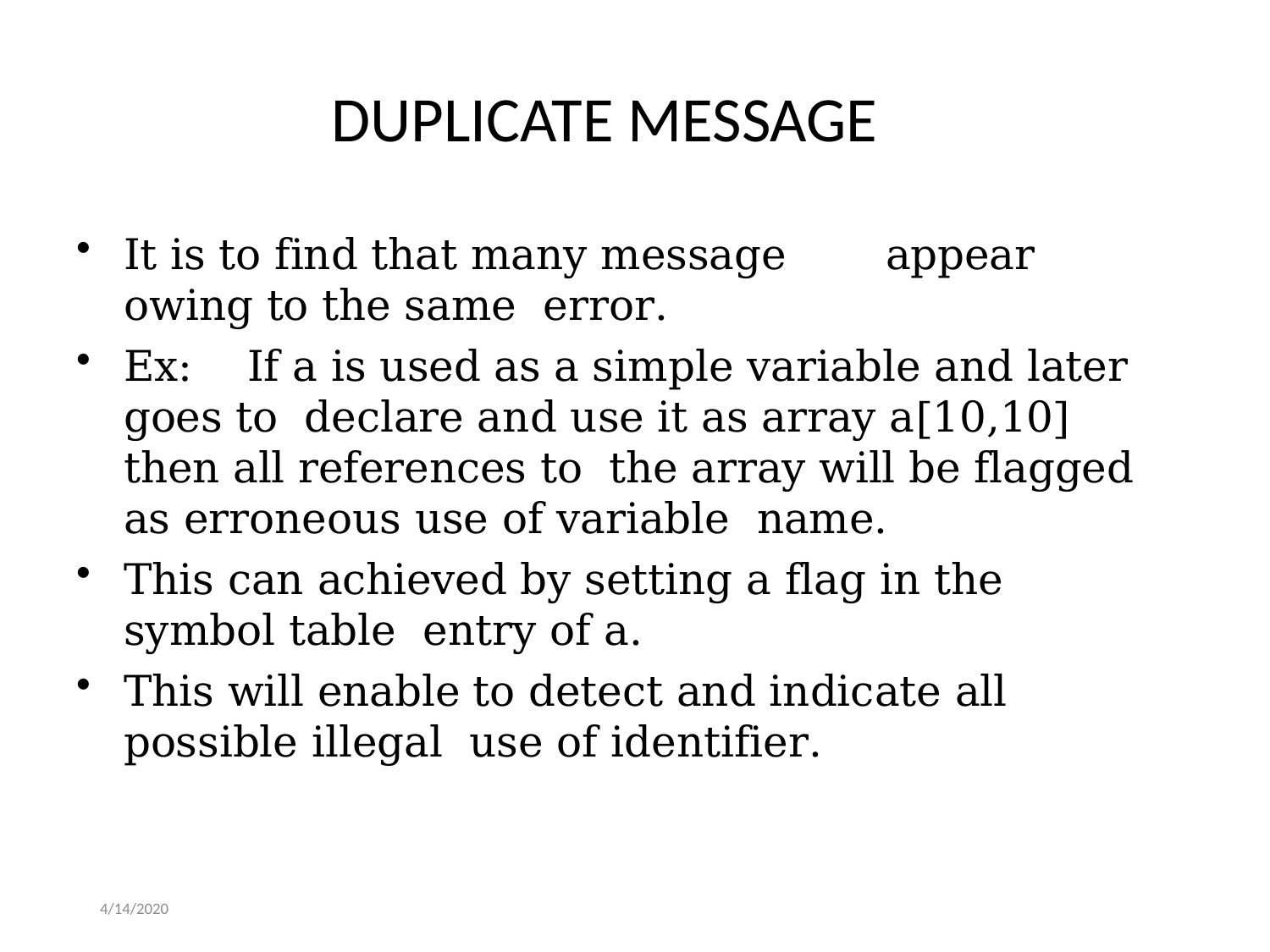

# DUPLICATE MESSAGE
It is to find that many message	appear owing to the same  error.
Ex:	If a is used as a simple variable and later goes to  declare and use it as array a[10,10] then all references to  the array will be flagged as erroneous use of variable  name.
This can achieved by setting a flag in the symbol table  entry of a.
This will enable to detect and indicate all possible illegal  use of identifier.
4/14/2020